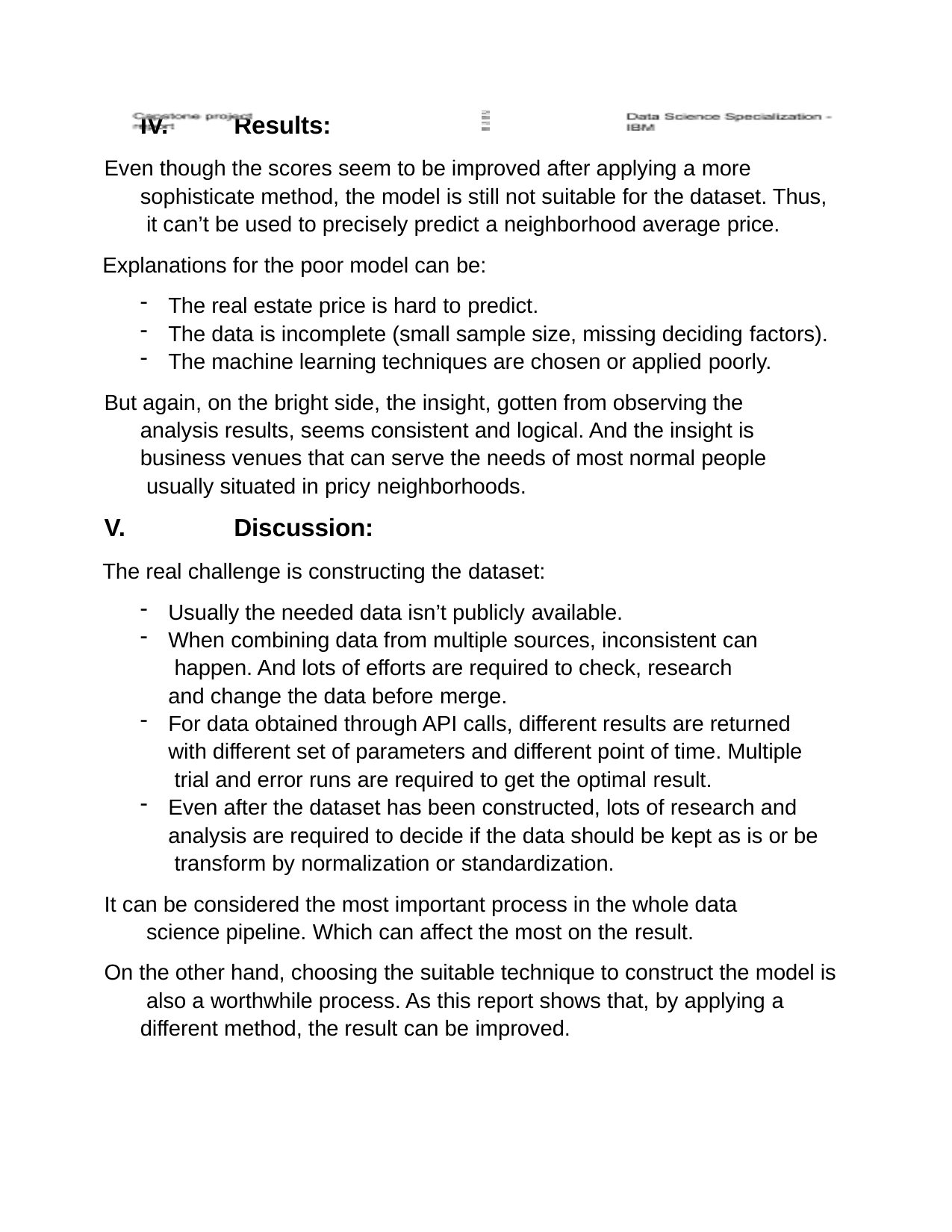

IV.	Results:
Even though the scores seem to be improved after applying a more  sophisticate method, the model is still not suitable for the dataset. Thus,  it can’t be used to precisely predict a neighborhood average price.
Explanations for the poor model can be:
The real estate price is hard to predict.
The data is incomplete (small sample size, missing deciding factors).
The machine learning techniques are chosen or applied poorly.
But again, on the bright side, the insight, gotten from observing the  analysis results, seems consistent and logical. And the insight is  business venues that can serve the needs of most normal people  usually situated in pricy neighborhoods.
V.	Discussion:
The real challenge is constructing the dataset:
Usually the needed data isn’t publicly available.
When combining data from multiple sources, inconsistent can  happen. And lots of efforts are required to check, research  and change the data before merge.
For data obtained through API calls, different results are returned  with different set of parameters and different point of time. Multiple  trial and error runs are required to get the optimal result.
Even after the dataset has been constructed, lots of research and  analysis are required to decide if the data should be kept as is or be  transform by normalization or standardization.
It can be considered the most important process in the whole data  science pipeline. Which can affect the most on the result.
On the other hand, choosing the suitable technique to construct the model is  also a worthwhile process. As this report shows that, by applying a  different method, the result can be improved.